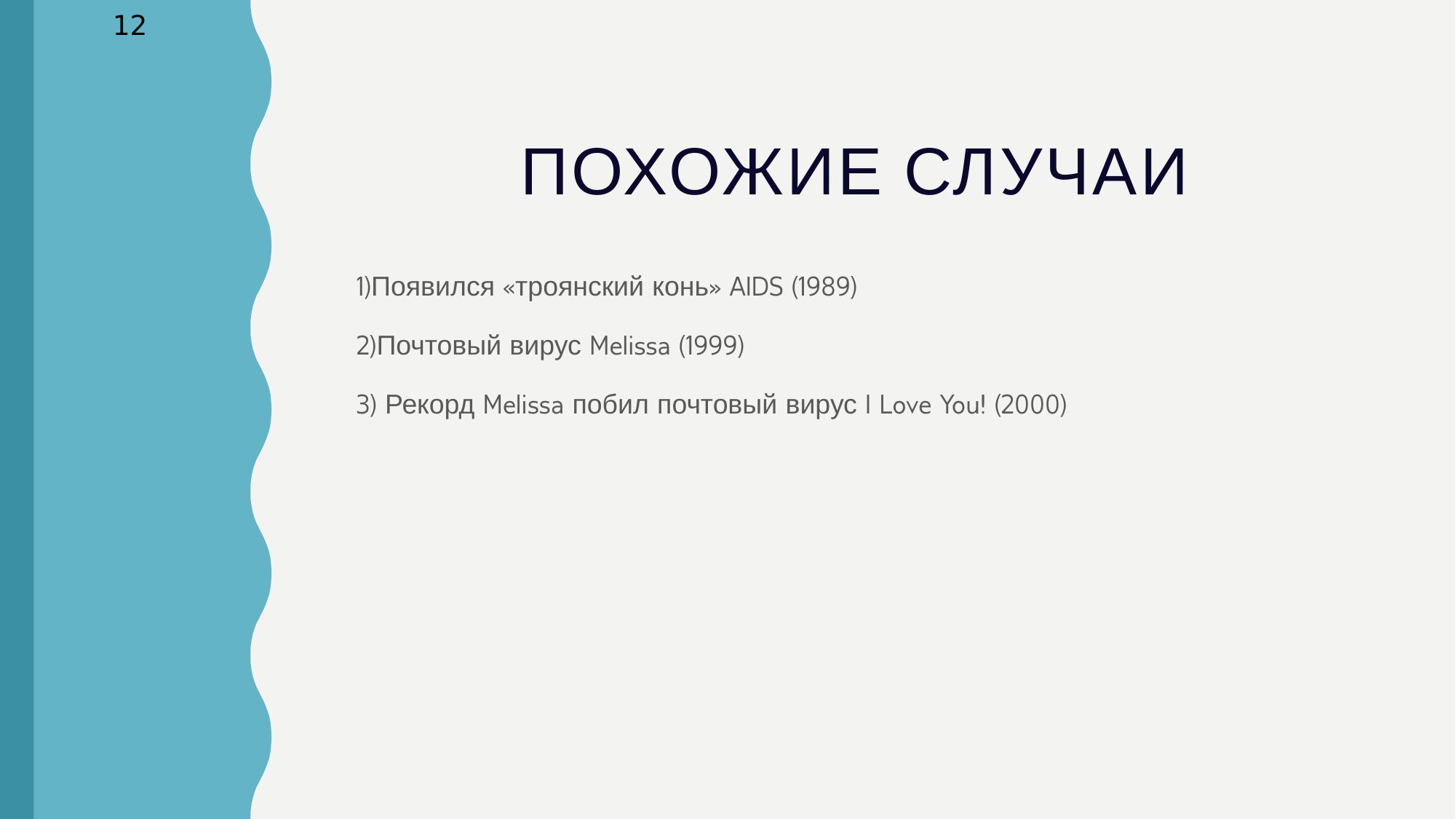

12
Похожие случаи
1)Появился «троянский конь» AIDS (1989)
2)Почтовый вирус Melissa (1999)
3) Рекорд Melissa побил почтовый вирус I Love You! (2000)